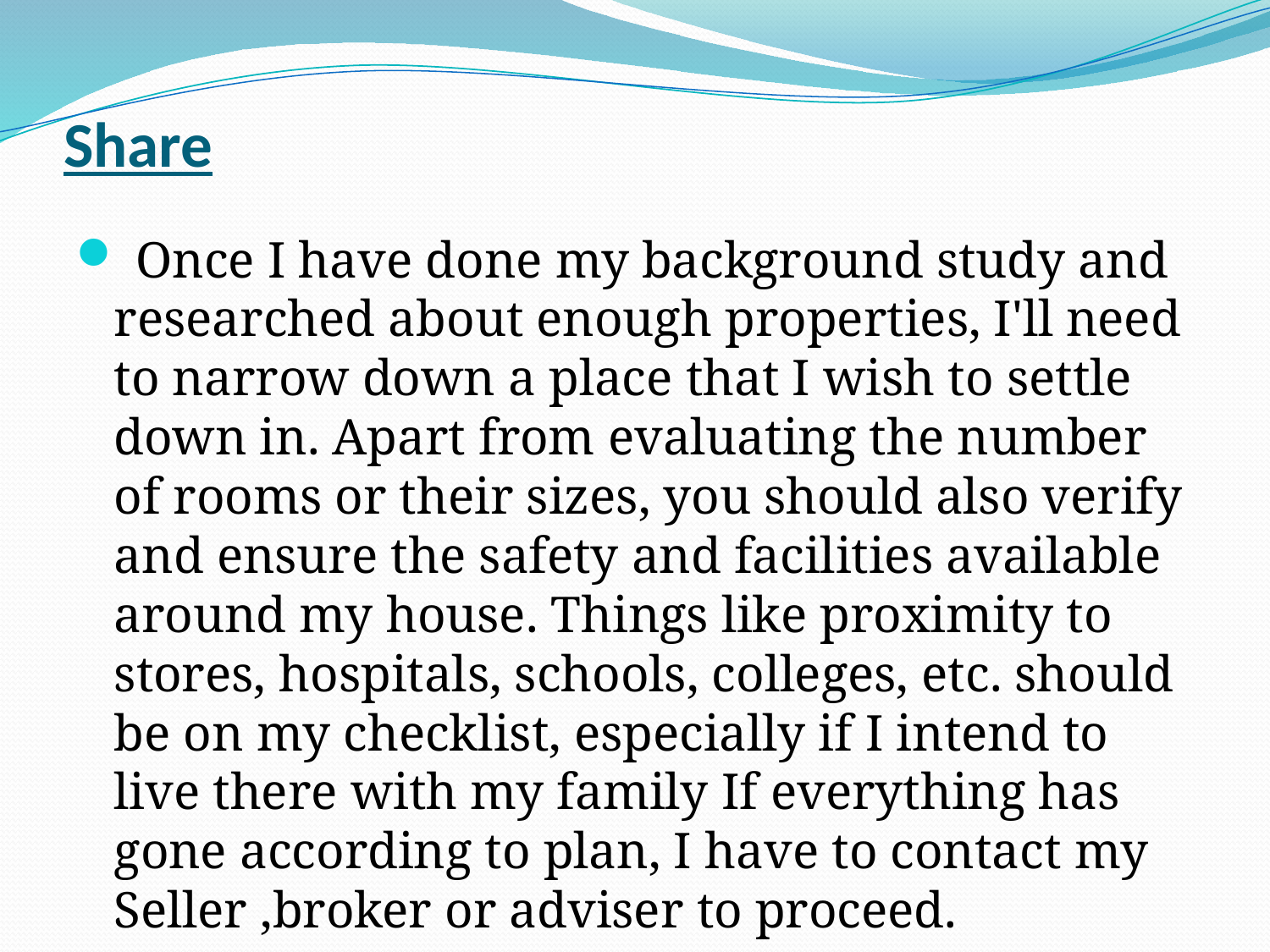

# Share
 Once I have done my background study and researched about enough properties, I'll need to narrow down a place that I wish to settle down in. Apart from evaluating the number of rooms or their sizes, you should also verify and ensure the safety and facilities available around my house. Things like proximity to stores, hospitals, schools, colleges, etc. should be on my checklist, especially if I intend to live there with my family If everything has gone according to plan, I have to contact my Seller ,broker or adviser to proceed.